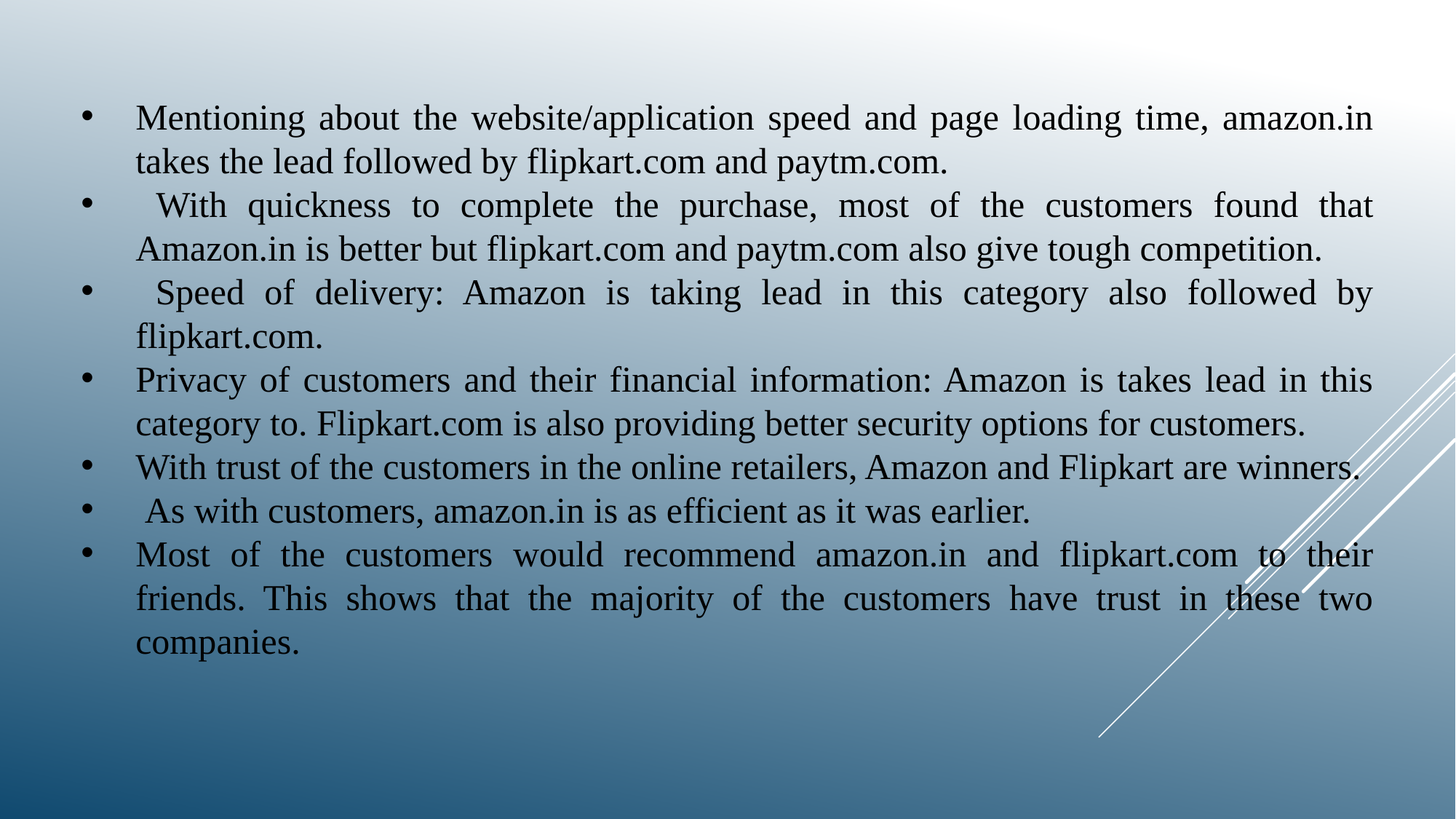

Mentioning about the website/application speed and page loading time, amazon.in takes the lead followed by flipkart.com and paytm.com.
 With quickness to complete the purchase, most of the customers found that Amazon.in is better but flipkart.com and paytm.com also give tough competition.
 Speed of delivery: Amazon is taking lead in this category also followed by flipkart.com.
Privacy of customers and their financial information: Amazon is takes lead in this category to. Flipkart.com is also providing better security options for customers.
With trust of the customers in the online retailers, Amazon and Flipkart are winners.
 As with customers, amazon.in is as efficient as it was earlier.
Most of the customers would recommend amazon.in and flipkart.com to their friends. This shows that the majority of the customers have trust in these two companies.